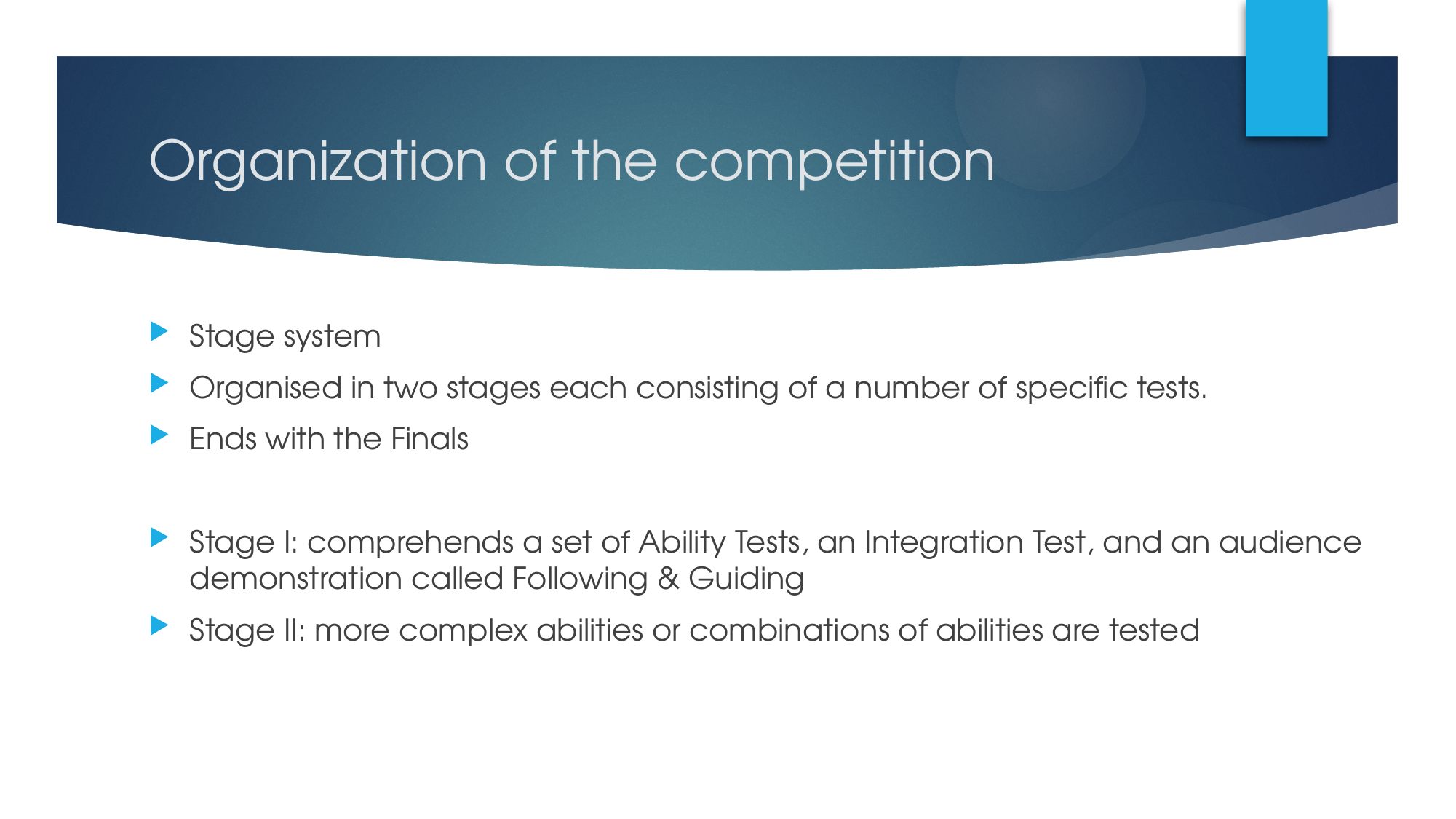

# Organization of the competition
Stage system
Organised in two stages each consisting of a number of specific tests.
Ends with the Finals

Stage I: comprehends a set of Ability Tests, an Integration Test, and an audience demonstration called Following & Guiding
Stage II: more complex abilities or combinations of abilities are tested